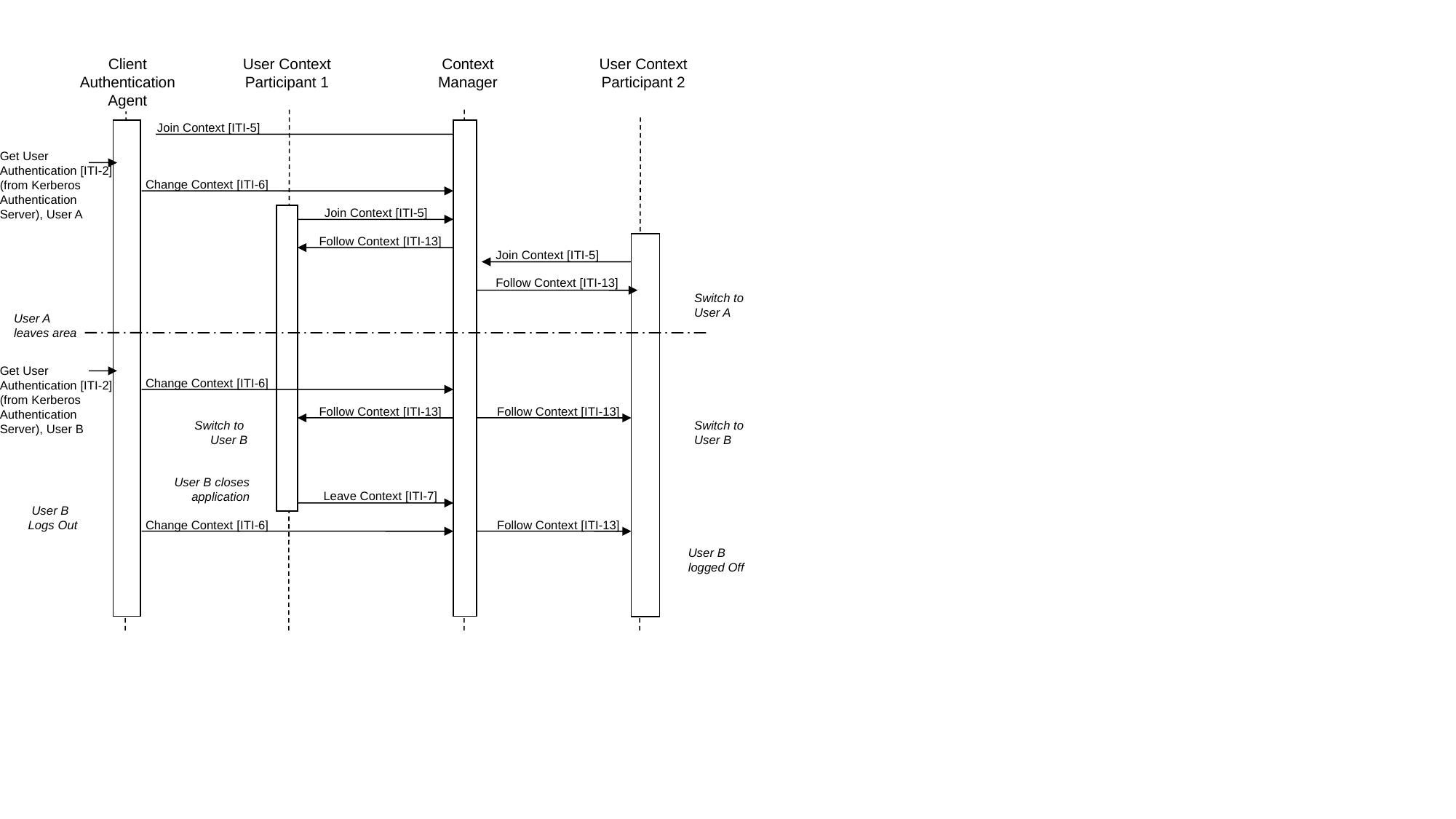

Client Authentication Agent
User Context
Participant 1
Context
Manager
User Context
Participant 2

Join Context [ITI-5]

Get User Authentication [ITI-2] (from Kerberos Authentication Server), User A

Change Context [ITI-6]

Join Context [ITI-5]

Follow Context [ITI-13]

Join Context [ITI-5]

Follow Context [ITI-13]

Switch to
User A
User A
leaves area

Get User Authentication [ITI-2] (from Kerberos Authentication Server), User B

Change Context [ITI-6]

Follow Context [ITI-13]
Follow Context [ITI-13]
Switch to
User B

Switch to
User B
User B closes application
Leave Context [ITI-7]
 User B Logs Out

Change Context [ITI-6]
Follow Context [ITI-13]

User B
logged Off